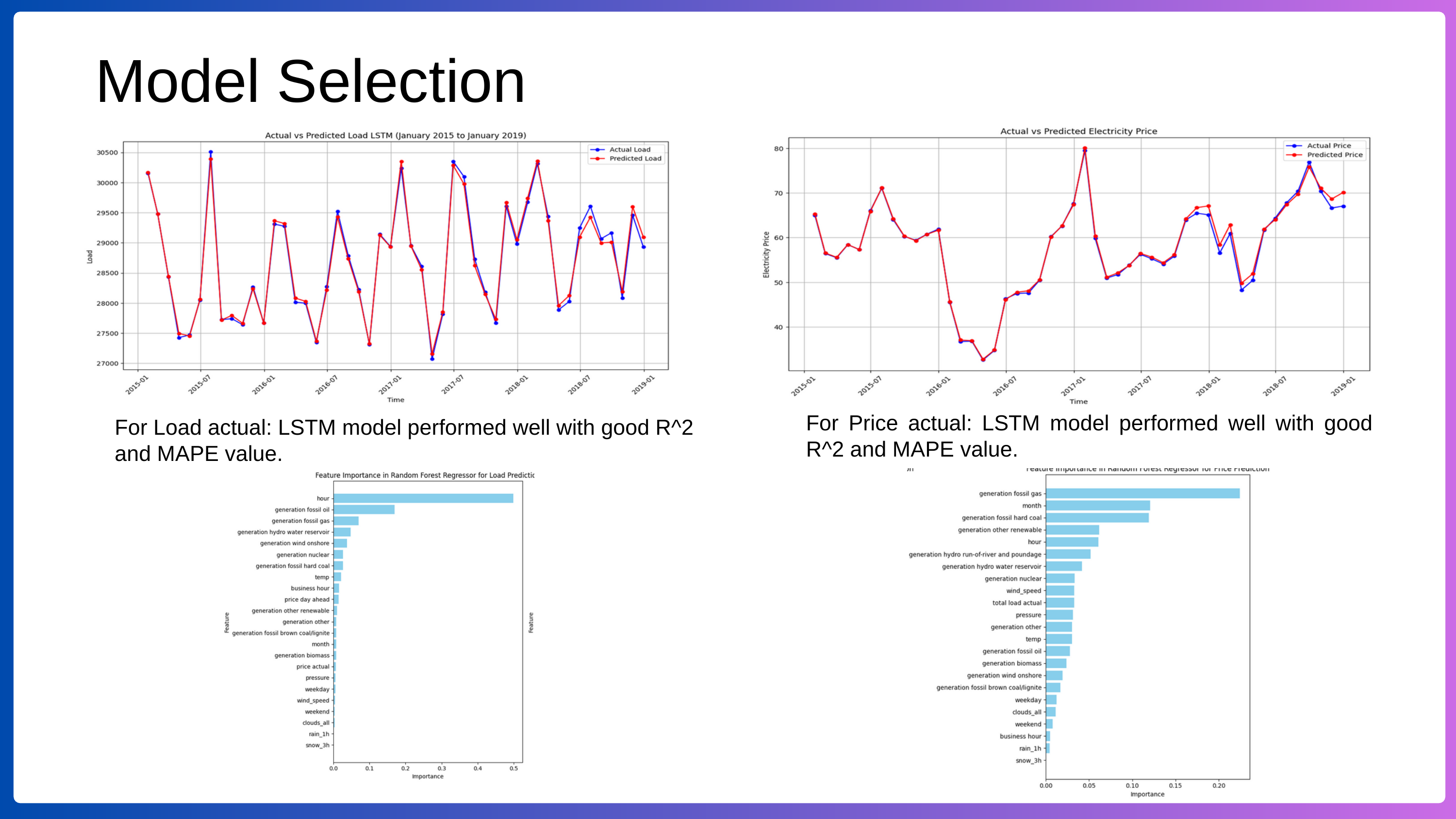

Model Selection

For Price actual: LSTM model performed well with good R^2 and MAPE value.
For Load actual: LSTM model performed well with good R^2  and MAPE value.